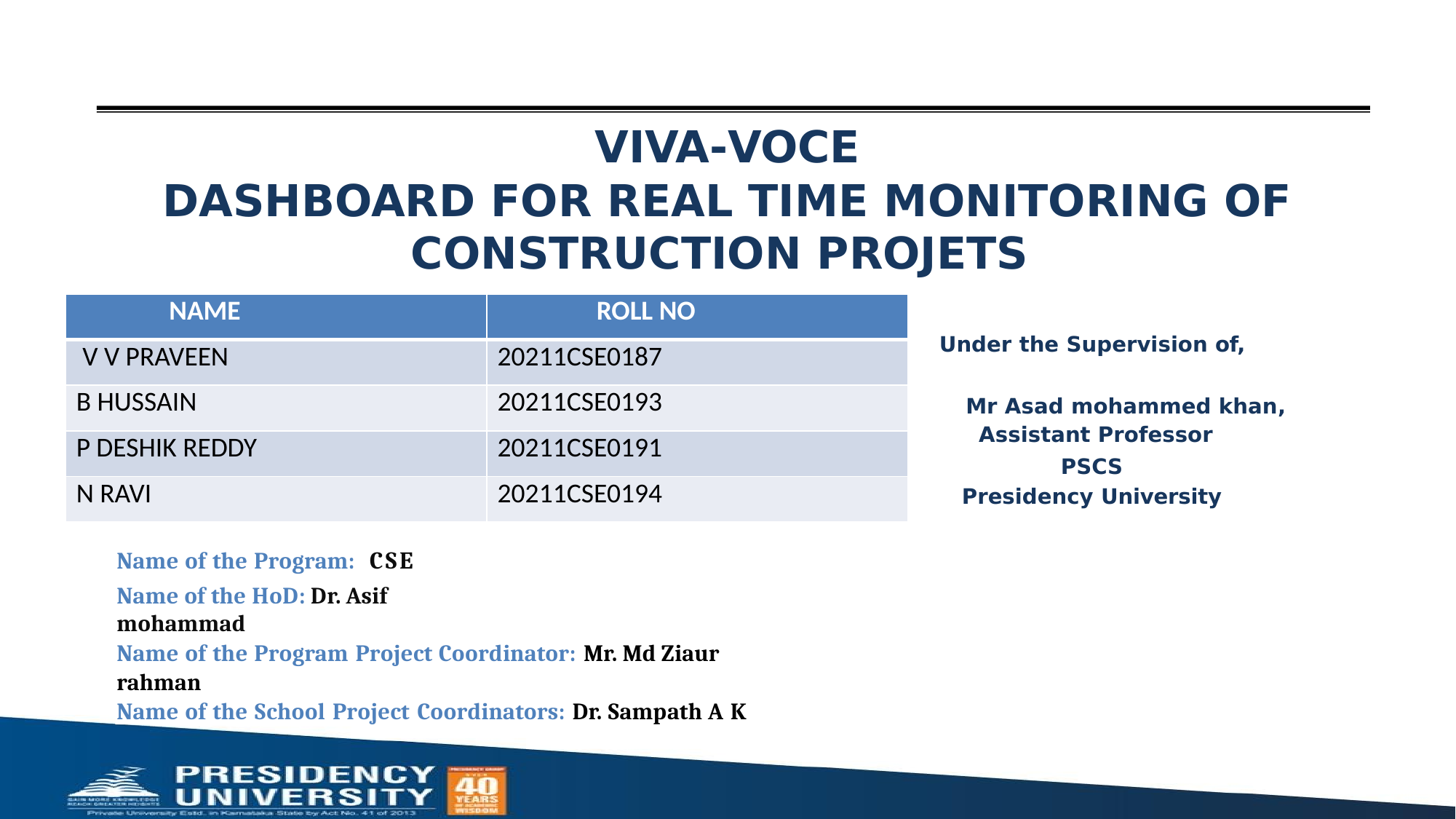

# VIVA-VOCE
DASHBOARD FOR REAL TIME MONITORING OF CONSTRUCTION PROJETS
Batch Number:CSE156
| NAME | ROLL NO |
| --- | --- |
| V V PRAVEEN | 20211CSE0187 |
| B HUSSAIN | 20211CSE0193 |
| P DESHIK REDDY | 20211CSE0191 |
| N RAVI | 20211CSE0194 |
Under the Supervision of,

         Mr Asad mohammed khan,
 Assistant Professor
PSCS
Presidency University

Name of the Program:  CSE
Name of the HoD: Dr. Asif mohammad
Name of the Program Project Coordinator: Mr. Md Ziaur rahman
Name of the School Project Coordinators: Dr. Sampath A K
| ROLL NUMBER | STUDENT NAME |
| --- | --- |
| 20211ISD0022 | ALURU PAVAN KUMAR REDDY |
| 20211ISD0037 | MUPPALA PRUDHVI RAJU |
| 20211ISD0023 | ABHAY R ACHARYA |